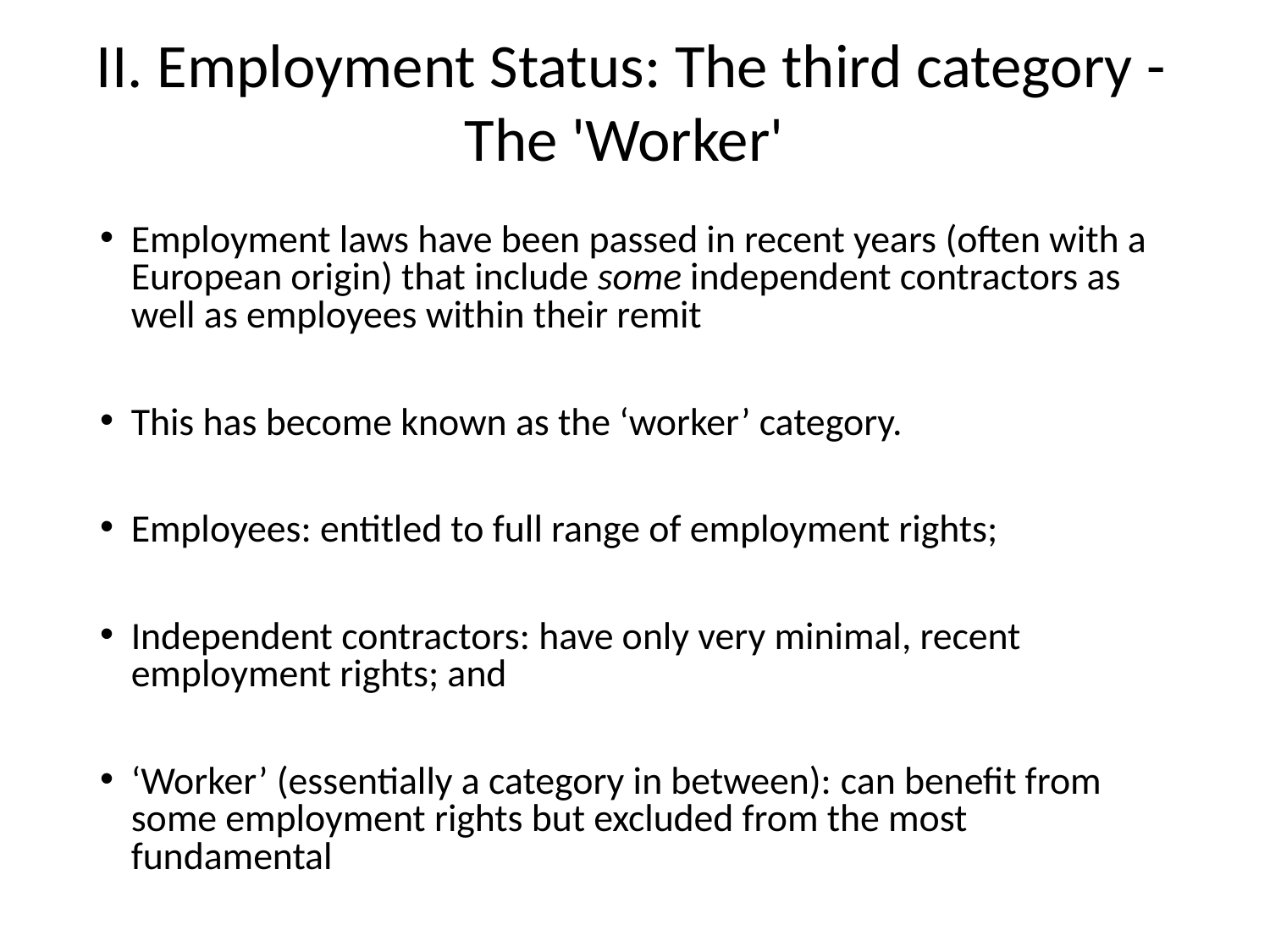

# II. Employment Status: The third category - The 'Worker'

Employment laws have been passed in recent years (often with a European origin) that include some independent contractors as well as employees within their remit

This has become known as the ‘worker’ category.

Employees: entitled to full range of employment rights;

Independent contractors: have only very minimal, recent employment rights; and

‘Worker’ (essentially a category in between): can benefit from some employment rights but excluded from the most fundamental